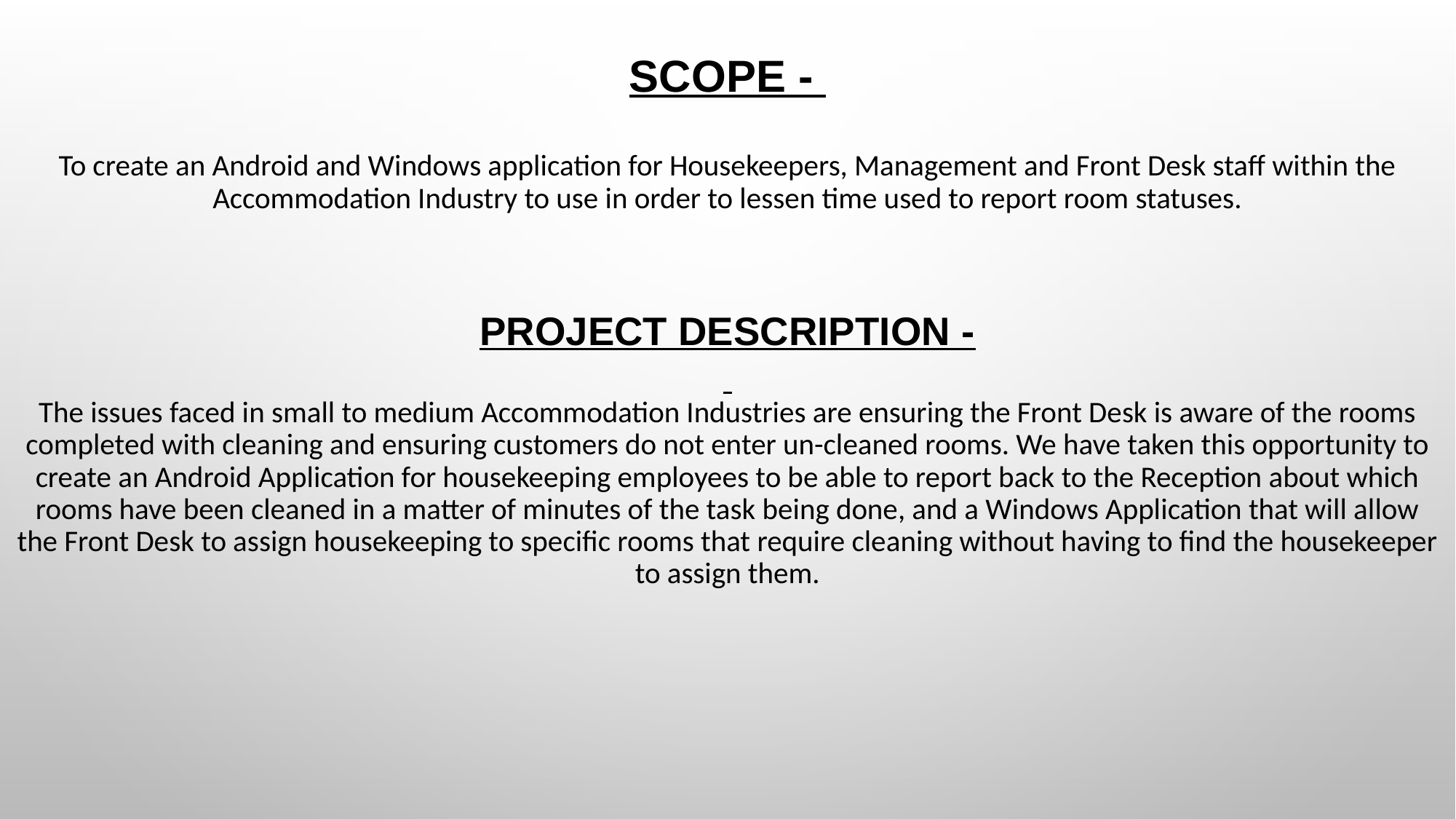

# SCOPE - To create an Android and Windows application for Housekeepers, Management and Front Desk staff within the Accommodation Industry to use in order to lessen time used to report room statuses. Project Description - The issues faced in small to medium Accommodation Industries are ensuring the Front Desk is aware of the rooms completed with cleaning and ensuring customers do not enter un-cleaned rooms. We have taken this opportunity to create an Android Application for housekeeping employees to be able to report back to the Reception about which rooms have been cleaned in a matter of minutes of the task being done, and a Windows Application that will allow the Front Desk to assign housekeeping to specific rooms that require cleaning without having to find the housekeeper to assign them.